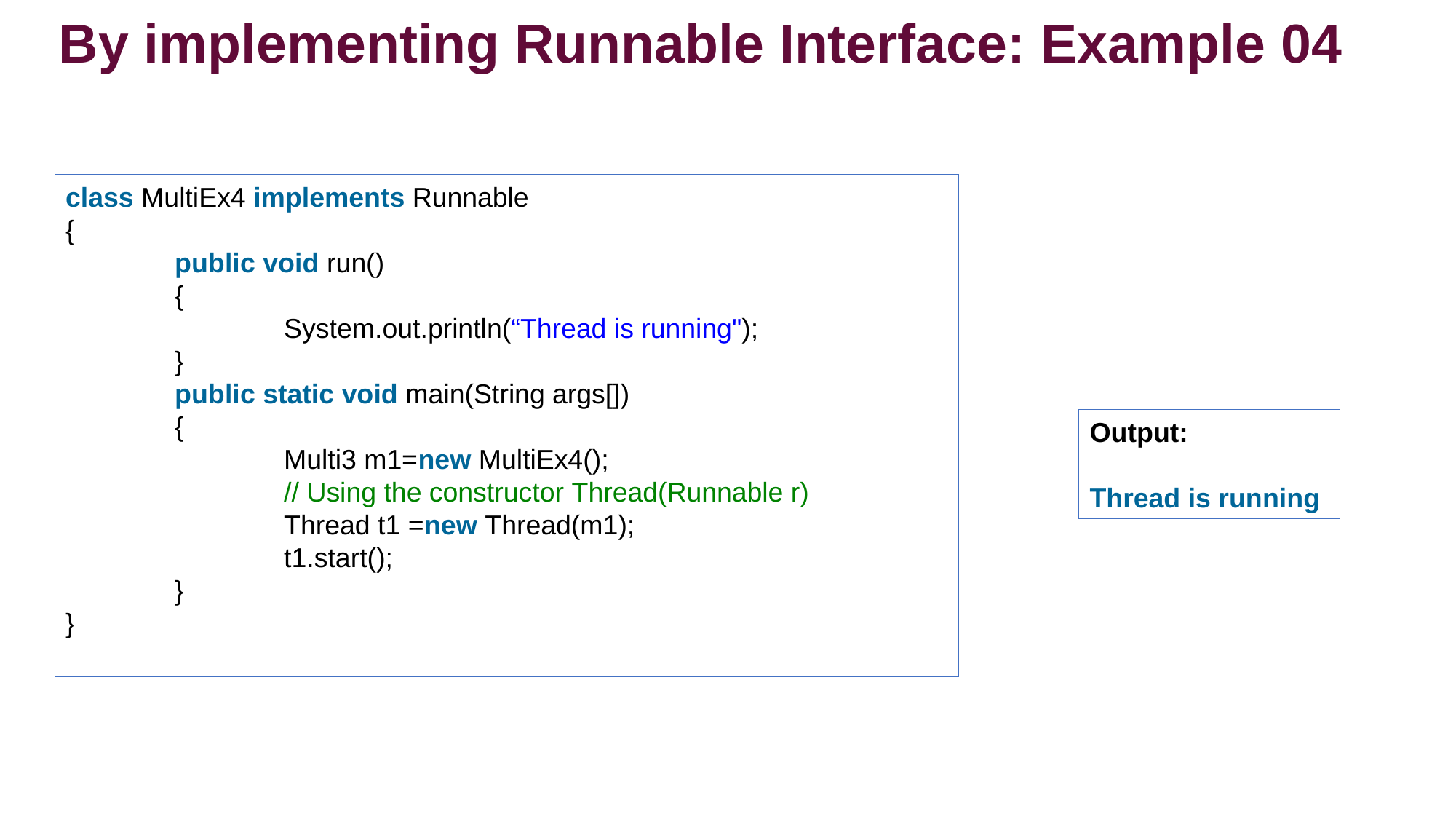

# By implementing Runnable Interface: Example 04
class MultiEx4 implements Runnable
{
	public void run()
	{
		System.out.println(“Thread is running");
	}
  	public static void main(String args[])
	{
		Multi3 m1=new MultiEx4();
		// Using the constructor Thread(Runnable r)
		Thread t1 =new Thread(m1);
		t1.start();
 	}
}

Output:

Thread is running